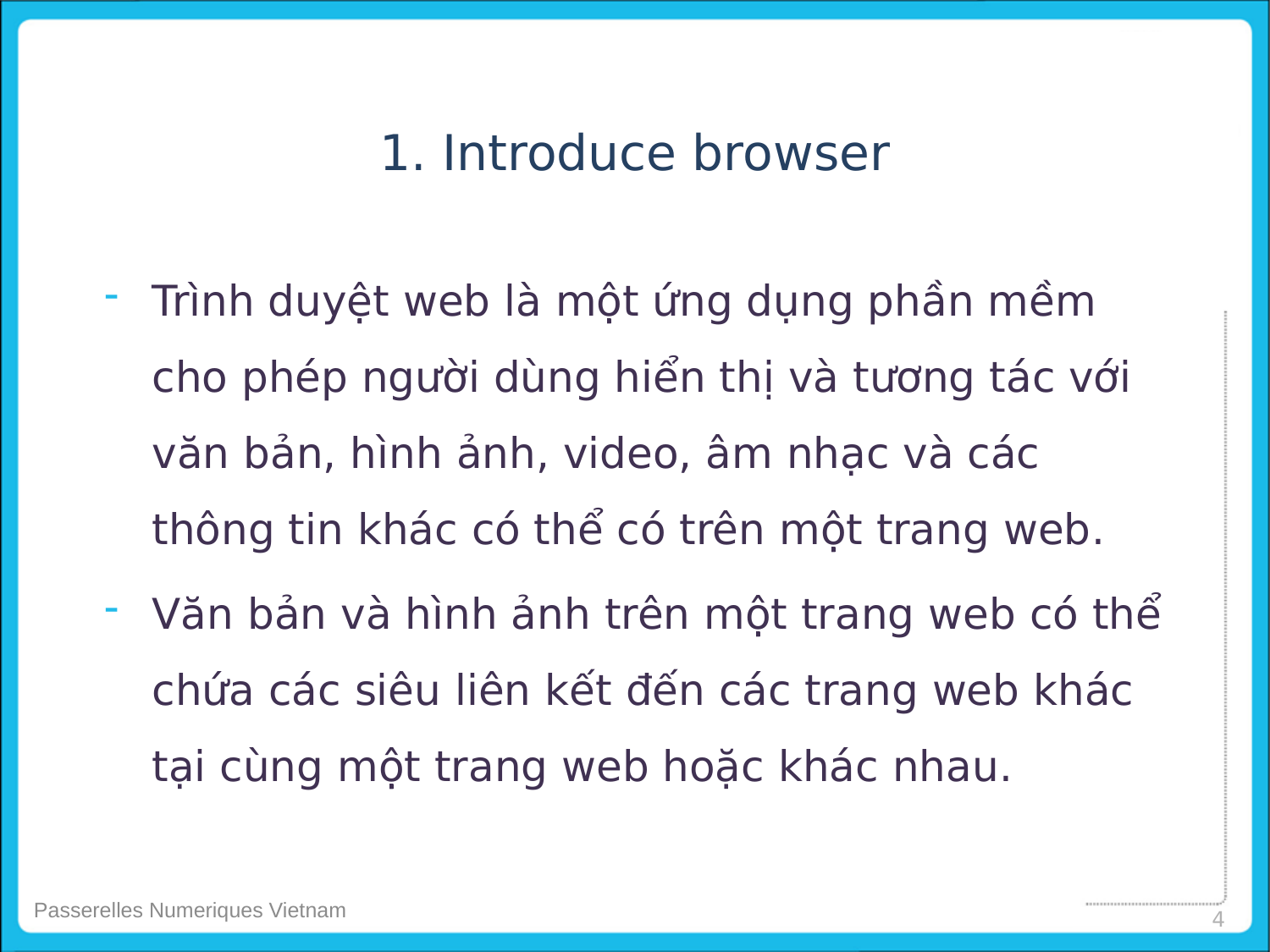

1. Introduce browser
Trình duyệt web là một ứng dụng phần mềm cho phép người dùng hiển thị và tương tác với văn bản, hình ảnh, video, âm nhạc và các thông tin khác có thể có trên một trang web.
Văn bản và hình ảnh trên một trang web có thể chứa các siêu liên kết đến các trang web khác tại cùng một trang web hoặc khác nhau.
4